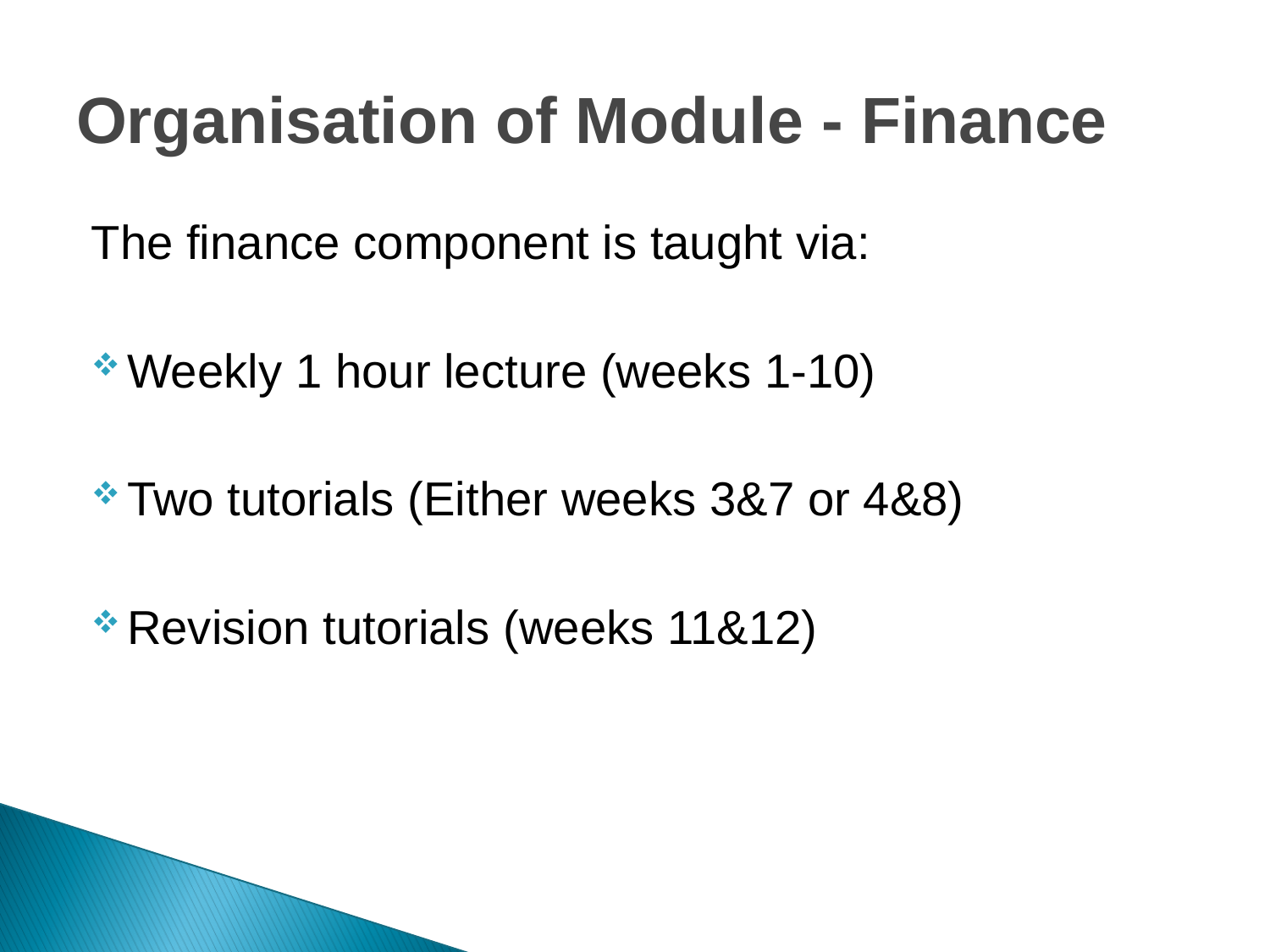

# Organisation of Module - Finance
The finance component is taught via:

Weekly 1 hour lecture (weeks 1-10)

Two tutorials (Either weeks 3&7 or 4&8)

Revision tutorials (weeks 11&12)